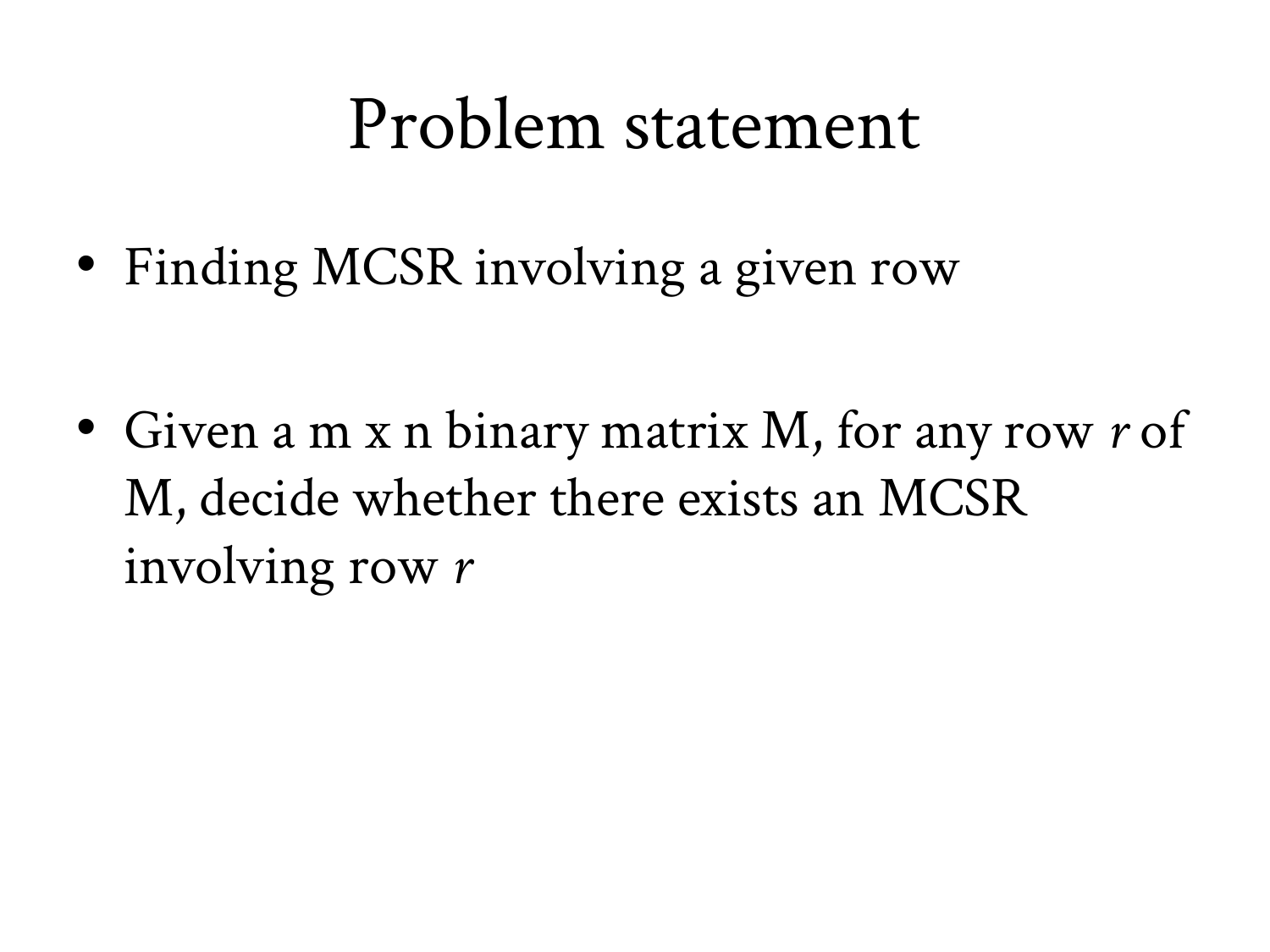

# Problem statement
Finding MCSR involving a given row

Given a m x n binary matrix M, for any row r of M, decide whether there exists an MCSR involving row r